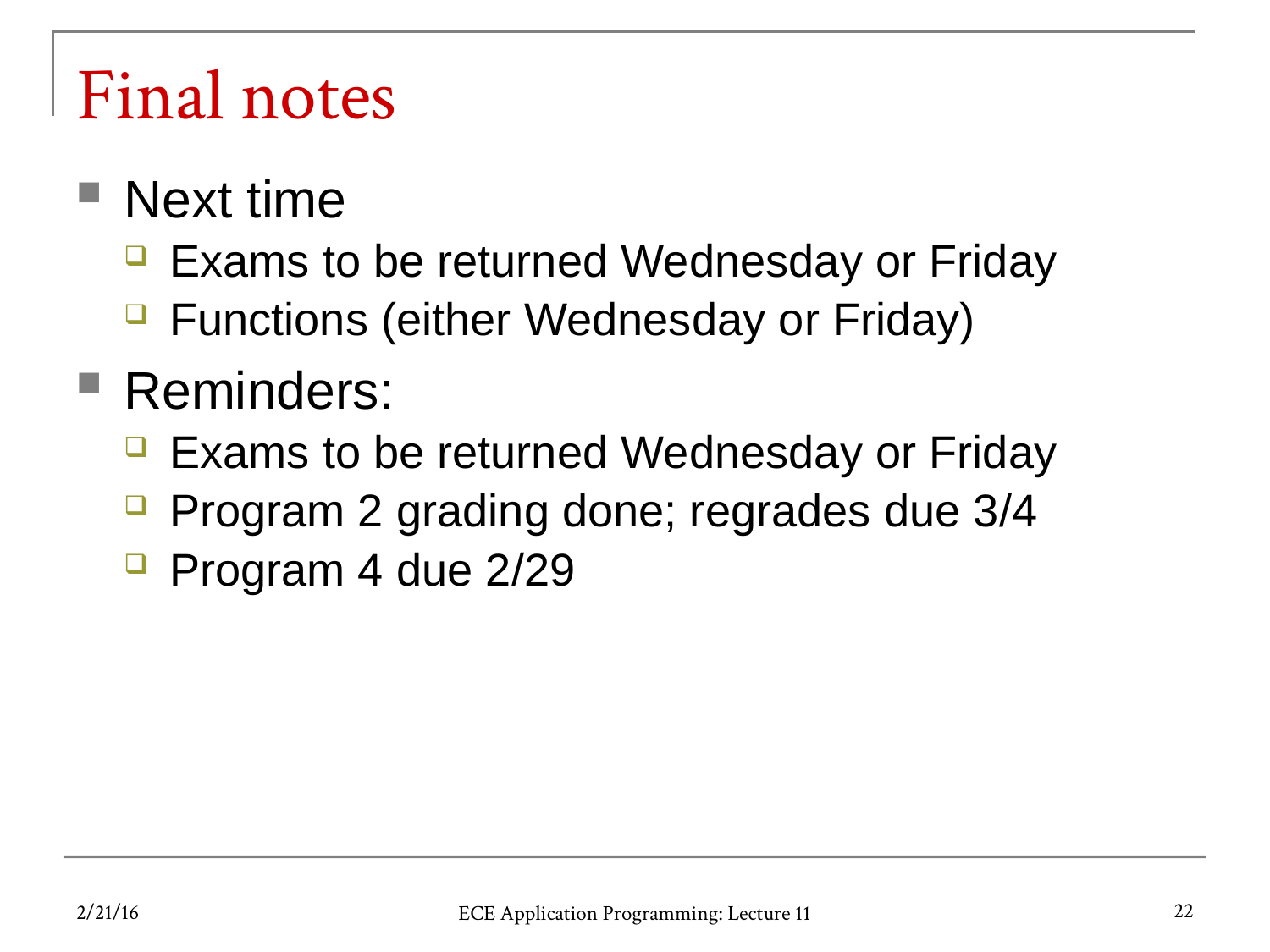

# Final notes
Next time
Exams to be returned Wednesday or Friday
Functions (either Wednesday or Friday)
Reminders:
Exams to be returned Wednesday or Friday
Program 2 grading done; regrades due 3/4
Program 4 due 2/29
2/21/16
22
ECE Application Programming: Lecture 11